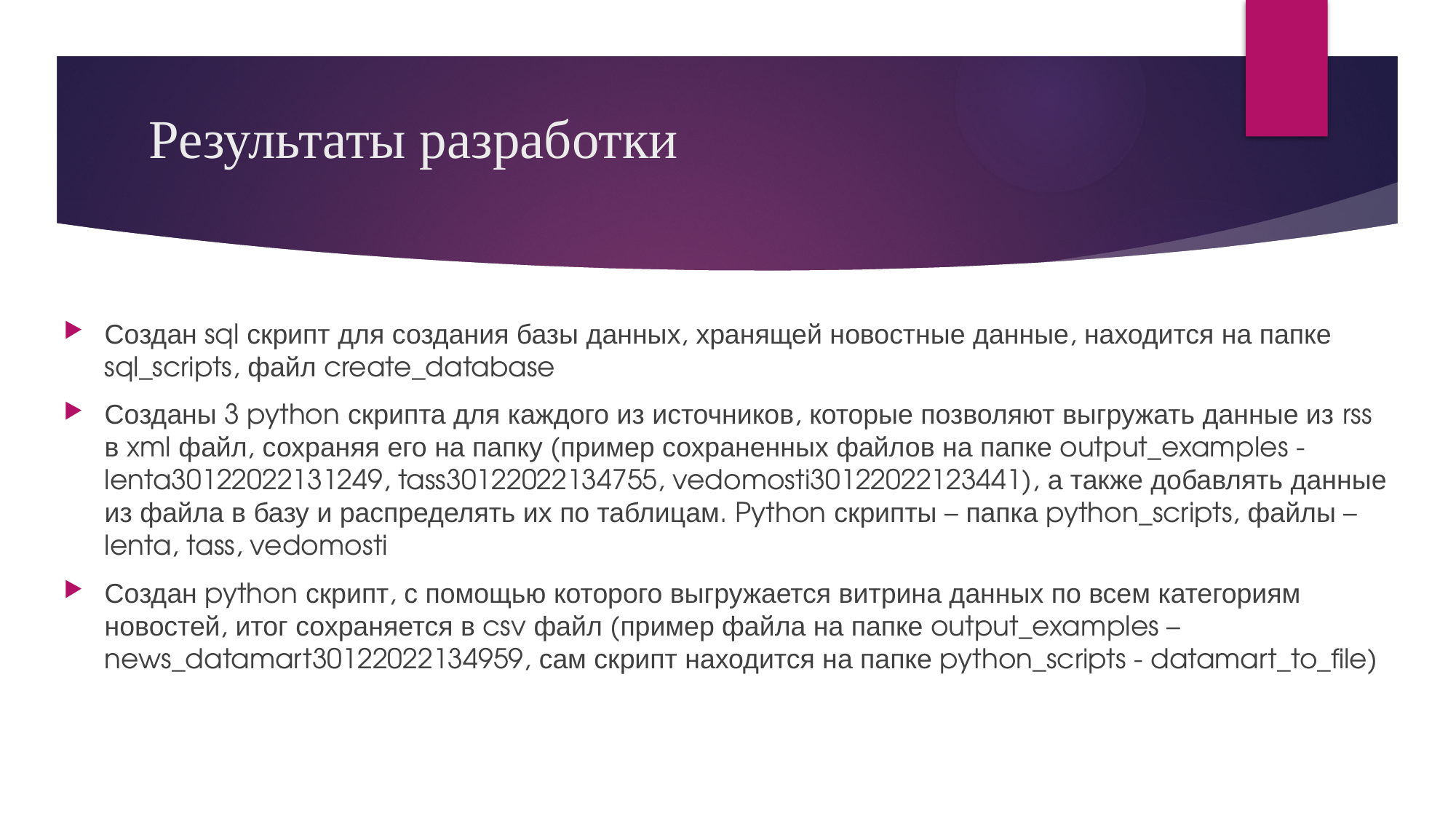

# Результаты разработки
Создан sql скрипт для создания базы данных, хранящей новостные данные, находится на папке sql_scripts, файл create_database
Созданы 3 python скрипта для каждого из источников, которые позволяют выгружать данные из rss в xml файл, сохраняя его на папку (пример сохраненных файлов на папке output_examples - lenta30122022131249, tass30122022134755, vedomosti30122022123441), а также добавлять данные из файла в базу и распределять их по таблицам. Python скрипты – папка python_scripts, файлы – lenta, tass, vedomosti
Создан python скрипт, с помощью которого выгружается витрина данных по всем категориям новостей, итог сохраняется в csv файл (пример файла на папке output_examples – news_datamart30122022134959, сам скрипт находится на папке python_scripts - datamart_to_file)